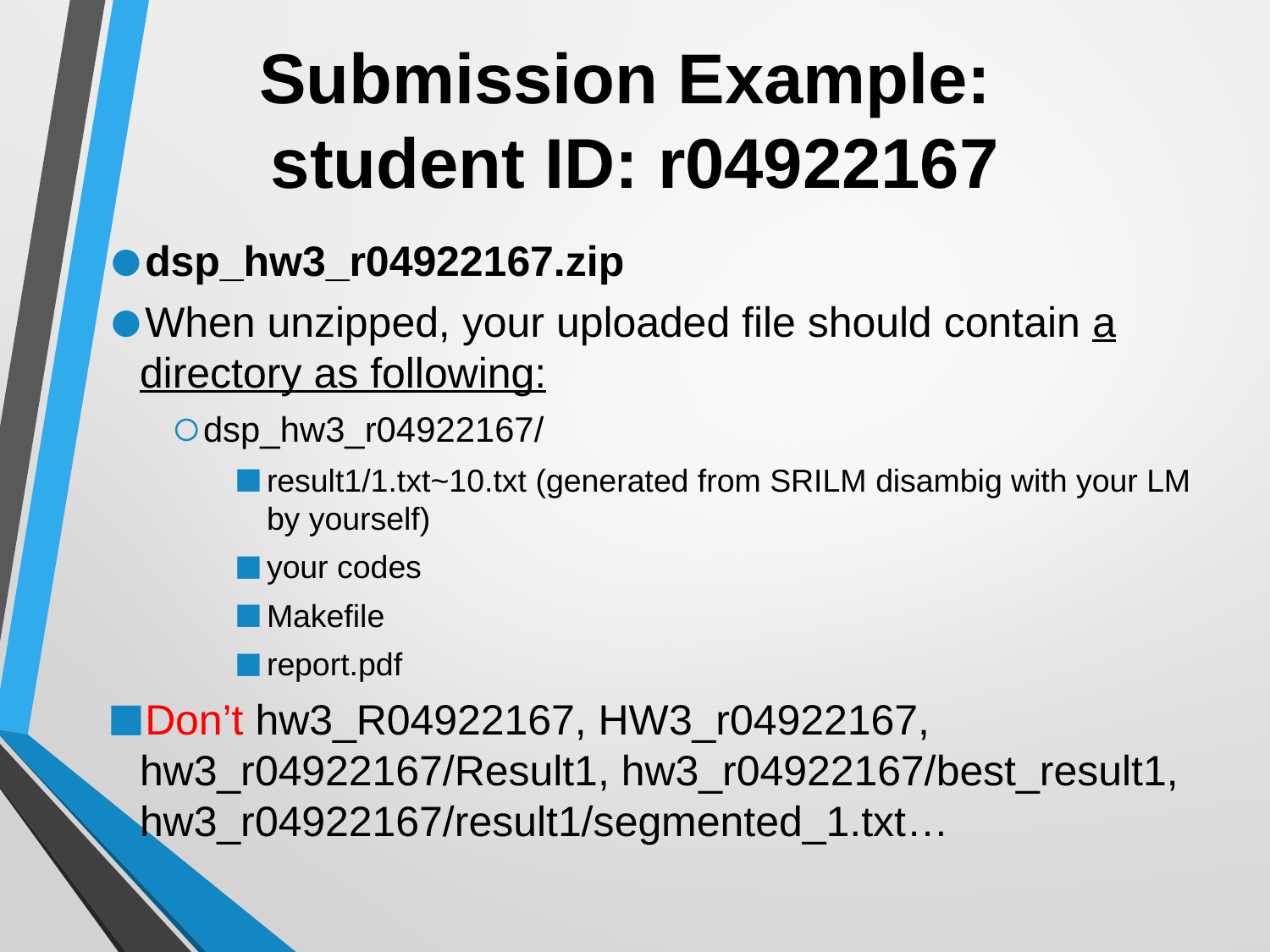

# Submission Example: student ID: r04922167
dsp_hw3_r04922167.zip
When unzipped, your uploaded file should contain a directory as following:
dsp_hw3_r04922167/
result1/1.txt~10.txt (generated from SRILM disambig with your LM by yourself)
your codes
Makefile
report.pdf
Don’t hw3_R04922167, HW3_r04922167,  hw3_r04922167/Result1, hw3_r04922167/best_result1, hw3_r04922167/result1/segmented_1.txt…